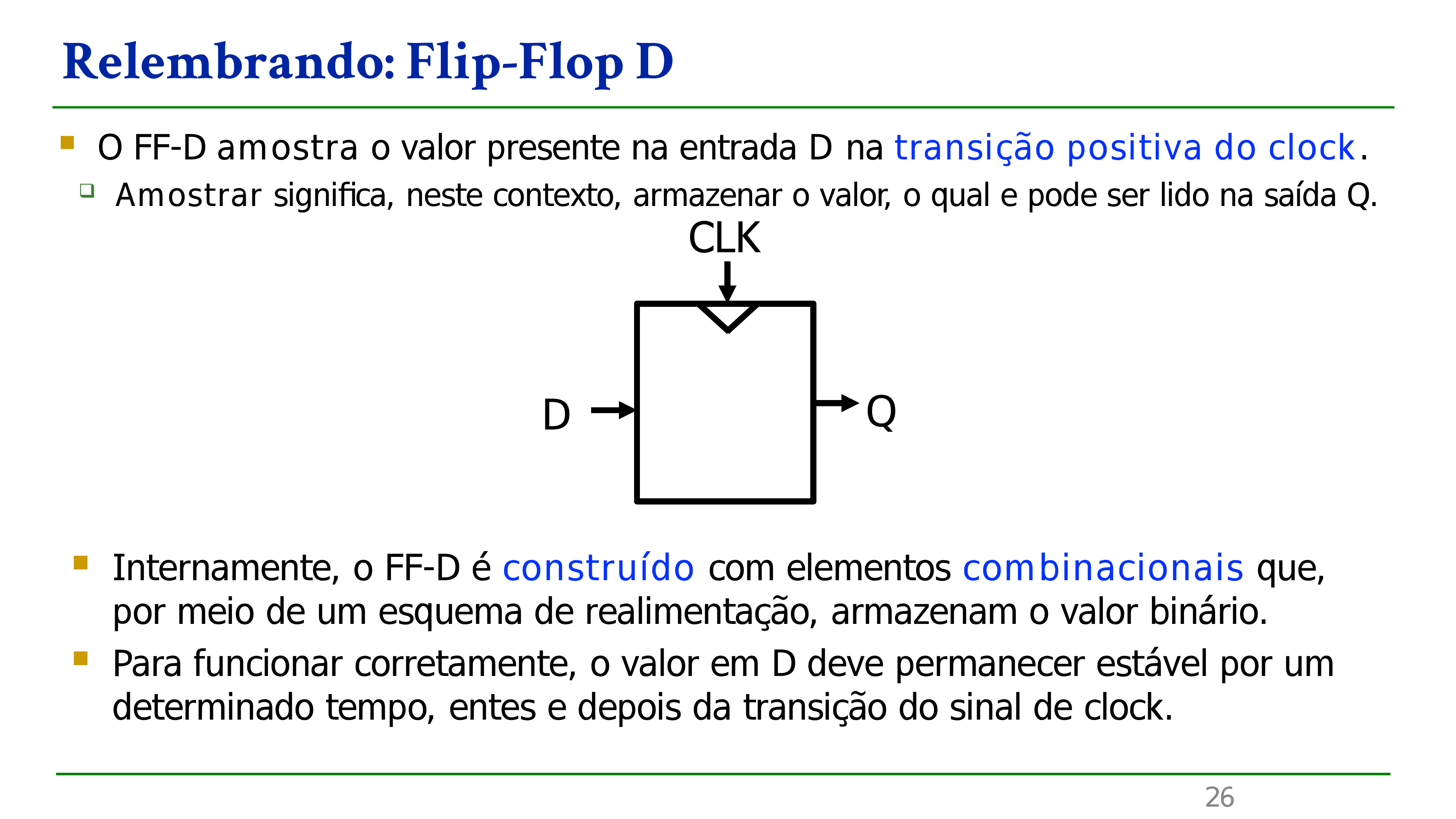

# Relembrando: Flip-Flop D
O FF-D amostra o valor presente na entrada D na transição positiva do clock.
Amostrar significa, neste contexto, armazenar o valor, o qual e pode ser lido na saída Q.

CLK

Q
D

Internamente, o FF-D é construído com elementos combinacionais que, por meio de um esquema de realimentação, armazenam o valor binário.
Para funcionar corretamente, o valor em D deve permanecer estável por um determinado tempo, entes e depois da transição do sinal de clock.
26